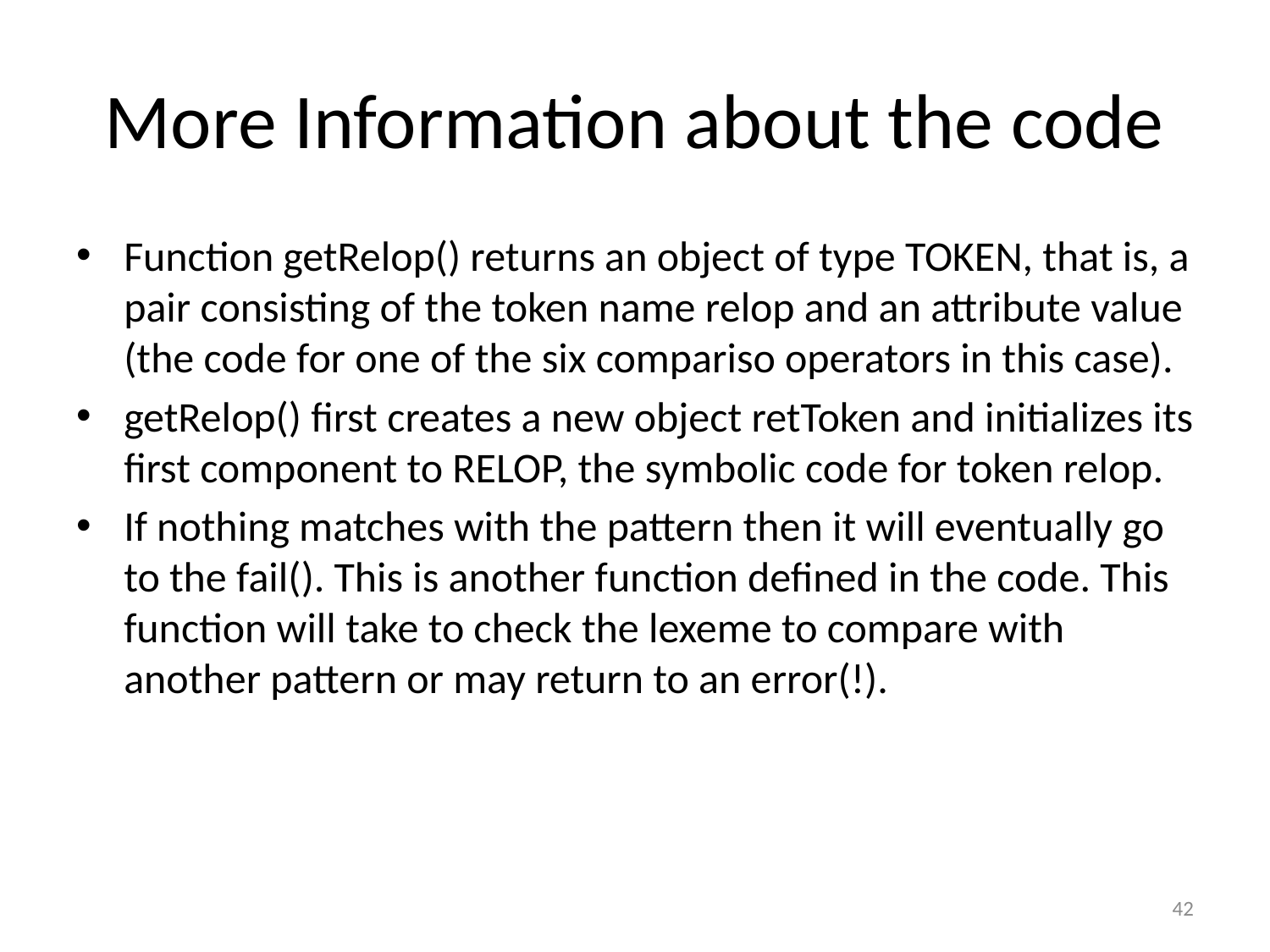

# More Information about the code
Function getRelop() returns an object of type TOKEN, that is, a pair consisting of the token name relop and an attribute value (the code for one of the six compariso operators in this case).
getRelop() first creates a new object retToken and initializes its first component to RELOP, the symbolic code for token relop.
If nothing matches with the pattern then it will eventually go to the fail(). This is another function defined in the code. This function will take to check the lexeme to compare with another pattern or may return to an error(!).

42